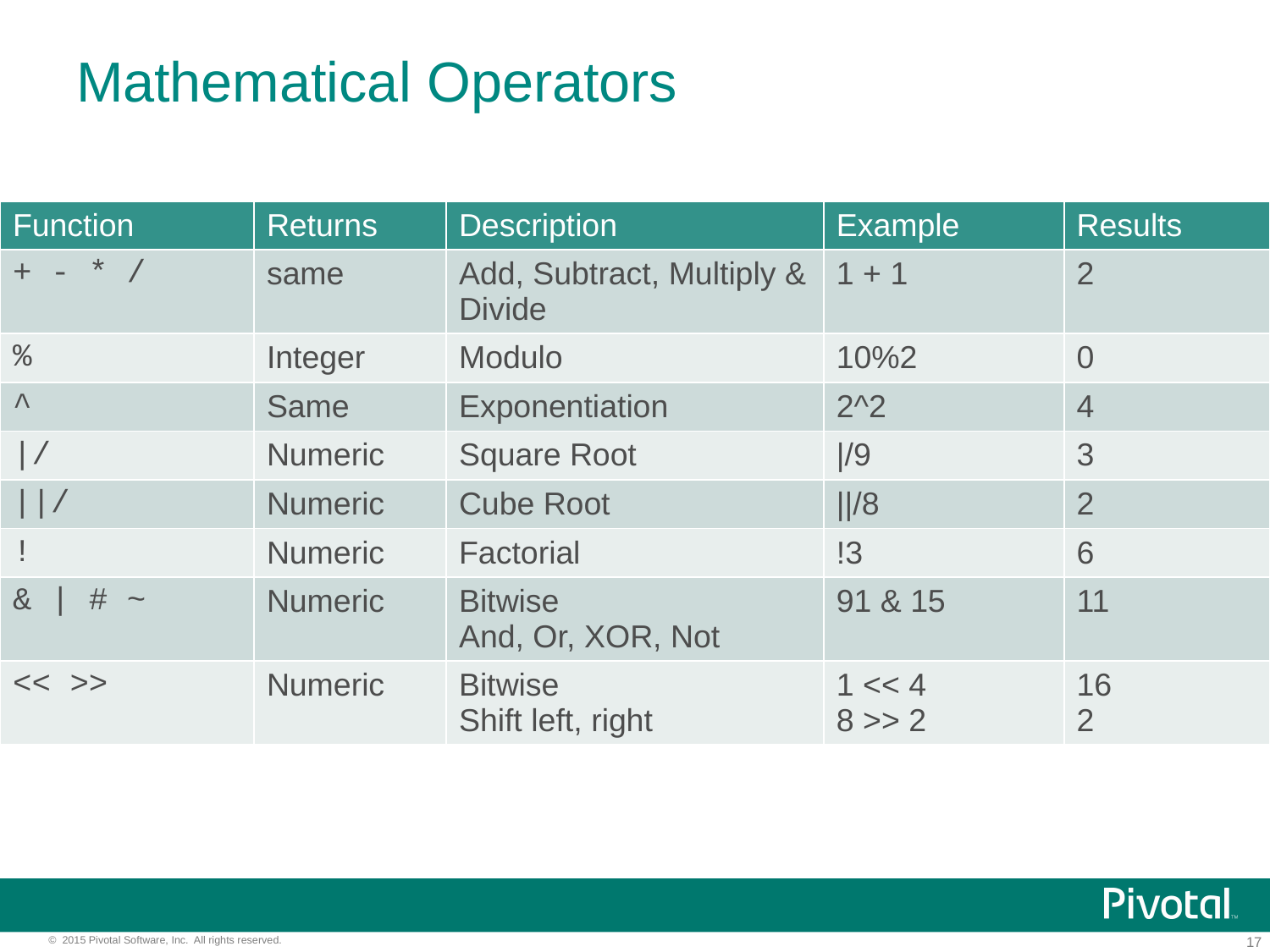

# Mathematical Operators
| Function | Returns | Description | Example | Results |
| --- | --- | --- | --- | --- |
| + - \* / | same | Add, Subtract, Multiply & Divide | 1 + 1 | 2 |
| % | Integer | Modulo | 10%2 | 0 |
| ^ | Same | Exponentiation | 2^2 | 4 |
| |/ | Numeric | Square Root | |/9 | 3 |
| ||/ | Numeric | Cube Root | ||/8 | 2 |
| ! | Numeric | Factorial | !3 | 6 |
| & | # ~ | Numeric | Bitwise And, Or, XOR, Not | 91 & 15 | 11 |
| << >> | Numeric | Bitwise Shift left, right | 1 << 4 8 >> 2 | 16 2 |